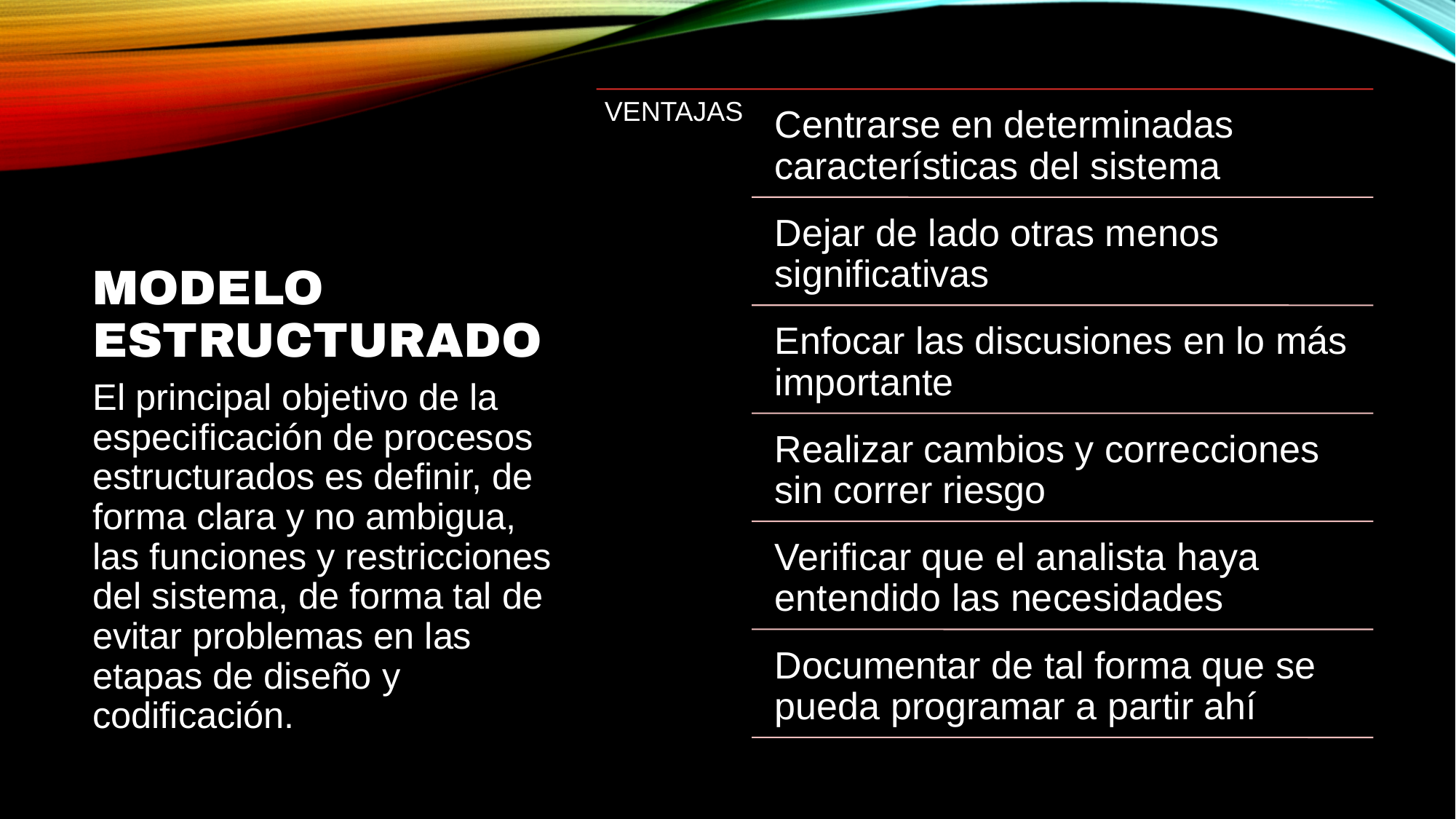

VENTAJAS
Centrarse en determinadas características del sistema
Dejar de lado otras menos significativas
Enfocar las discusiones en lo más importante
Realizar cambios y correcciones sin correr riesgo
Verificar que el analista haya entendido las necesidades
Documentar de tal forma que se pueda programar a partir ahí
# MODELO ESTRUCTURADO
El principal objetivo de la especificación de procesos estructurados es definir, de forma clara y no ambigua, las funciones y restricciones del sistema, de forma tal de evitar problemas en las etapas de diseño y codificación.